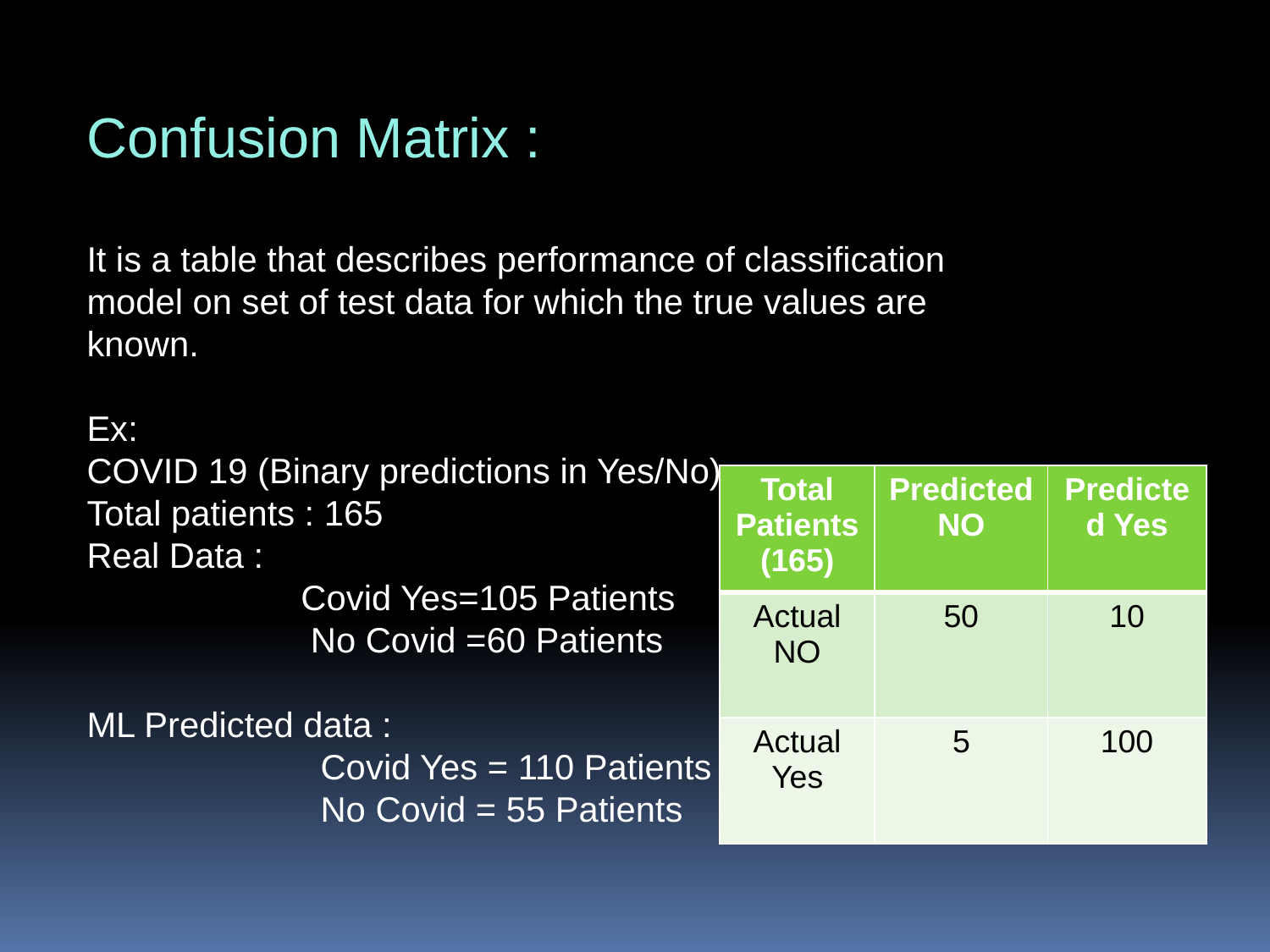

Confusion Matrix :

It is a table that describes performance of classification model on set of test data for which the true values are known.

Ex:
COVID 19 (Binary predictions in Yes/No)
Total patients : 165
Real Data :
                      Covid Yes=105 Patients
                       No Covid =60 Patients

ML Predicted data :
                        Covid Yes = 110 Patients
                        No Covid = 55 Patients

| Total Patients (165) | Predicted NO | Predicted Yes |
| --- | --- | --- |
| Actual NO | 50 | 10 |
| Actual Yes | 5 | 100 |